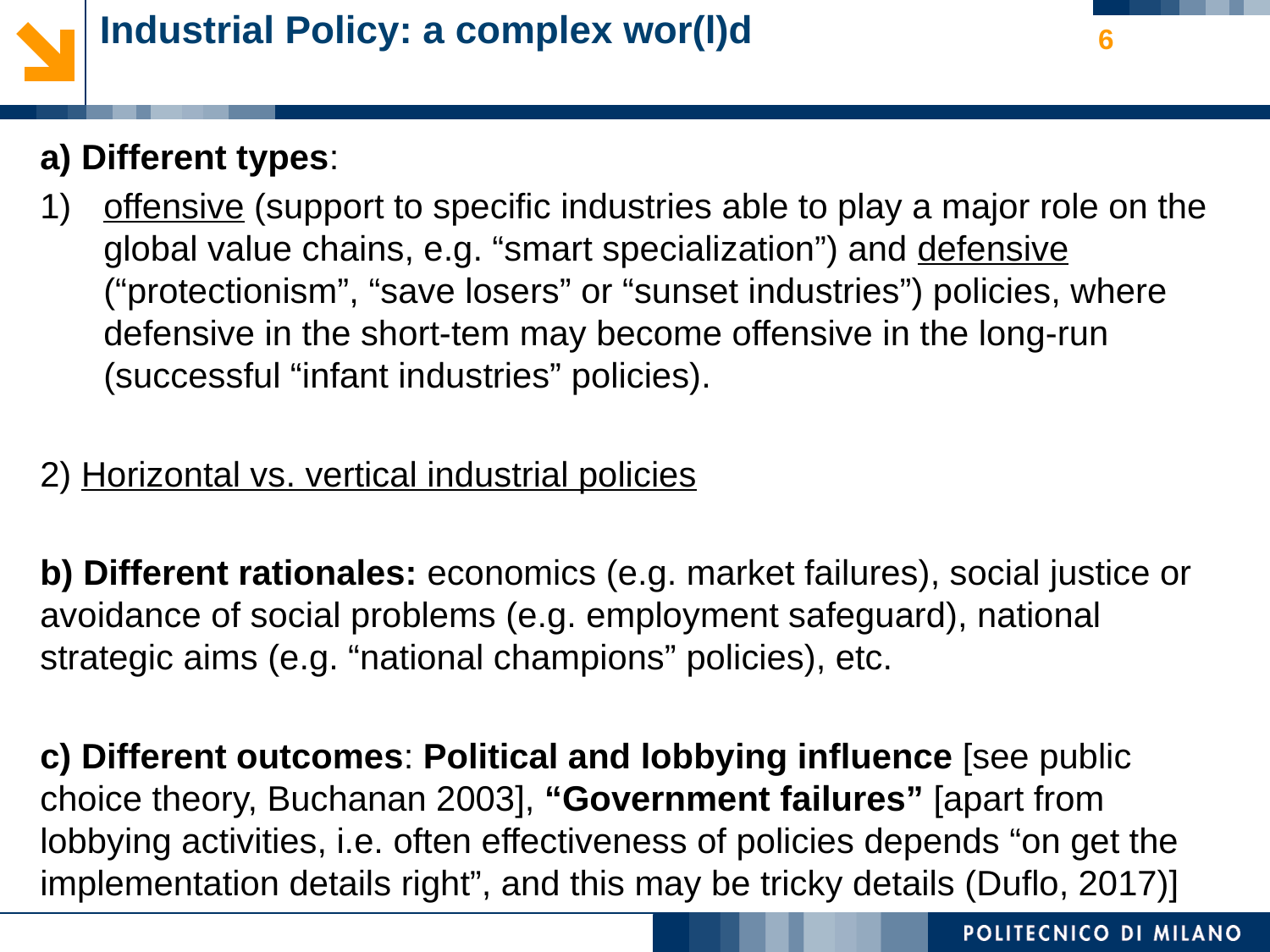

# Industrial Policy: a complex wor(l)d
6
a) Different types:
offensive (support to specific industries able to play a major role on the global value chains, e.g. “smart specialization”) and defensive (“protectionism”, “save losers” or “sunset industries”) policies, where defensive in the short-tem may become offensive in the long-run (successful “infant industries” policies).

2) Horizontal vs. vertical industrial policies

b) Different rationales: economics (e.g. market failures), social justice or avoidance of social problems (e.g. employment safeguard), national strategic aims (e.g. “national champions” policies), etc.

c) Different outcomes: Political and lobbying influence [see public choice theory, Buchanan 2003], “Government failures” [apart from lobbying activities, i.e. often effectiveness of policies depends “on get the implementation details right”, and this may be tricky details (Duflo, 2017)]